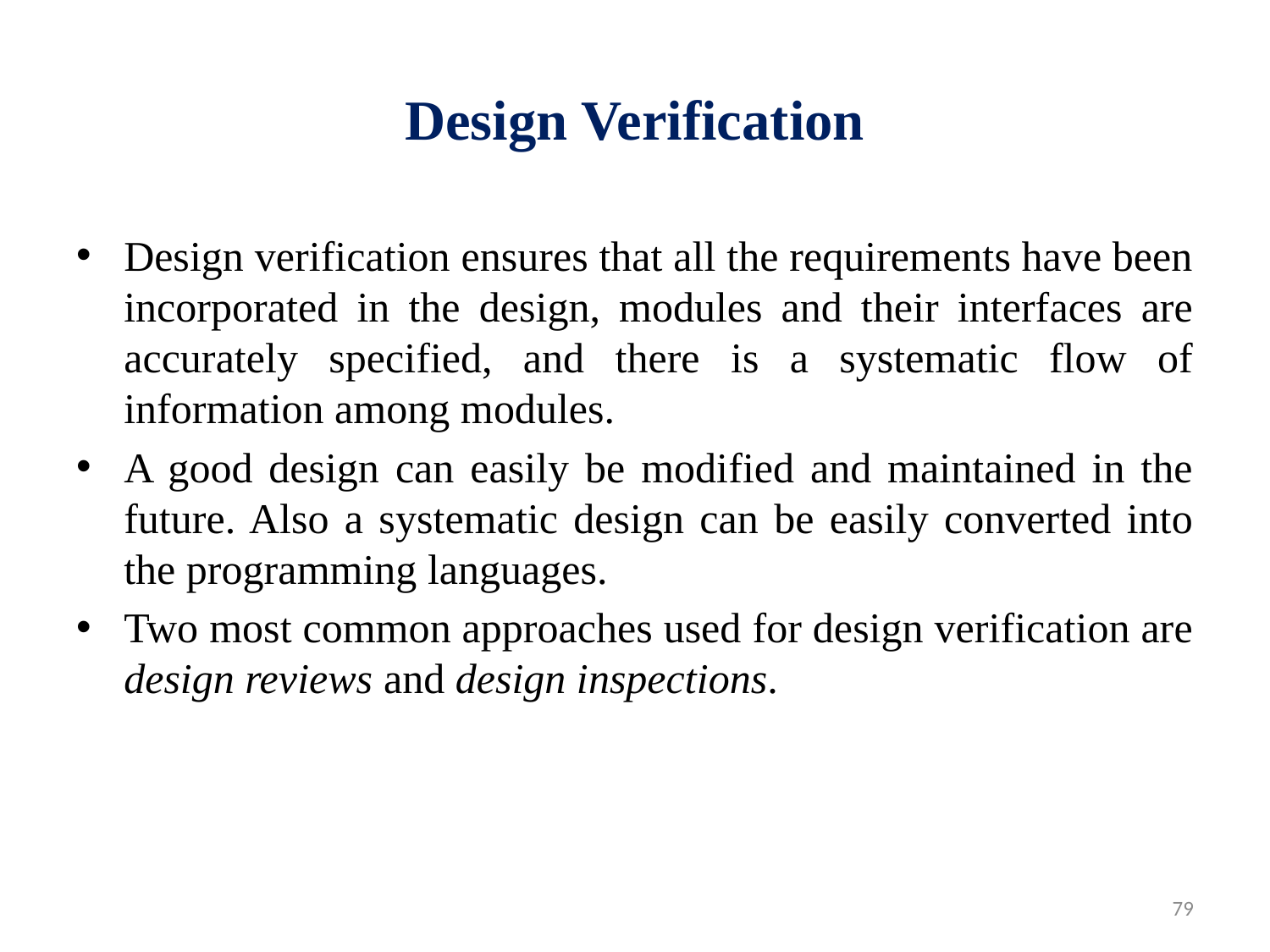

# Design Verification
Design verification ensures that all the requirements have been incorporated in the design, modules and their interfaces are accurately specified, and there is a systematic flow of information among modules.
A good design can easily be modified and maintained in the future. Also a systematic design can be easily converted into the programming languages.
Two most common approaches used for design verification are design reviews and design inspections.
79